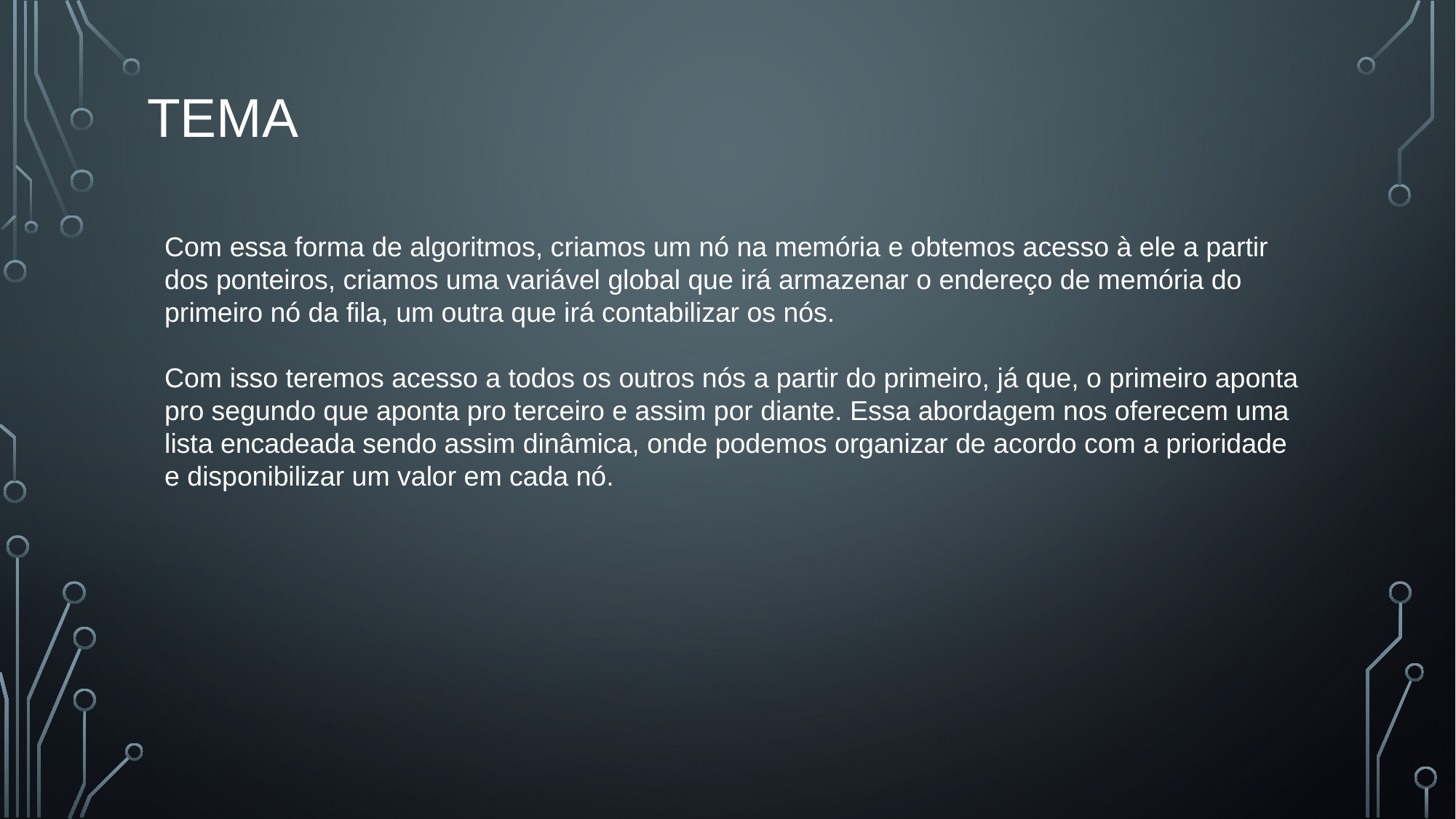

# tEMA
Com essa forma de algoritmos, criamos um nó na memória e obtemos acesso à ele a partir dos ponteiros, criamos uma variável global que irá armazenar o endereço de memória do primeiro nó da fila, um outra que irá contabilizar os nós.

Com isso teremos acesso a todos os outros nós a partir do primeiro, já que, o primeiro aponta pro segundo que aponta pro terceiro e assim por diante. Essa abordagem nos oferecem uma lista encadeada sendo assim dinâmica, onde podemos organizar de acordo com a prioridade e disponibilizar um valor em cada nó.